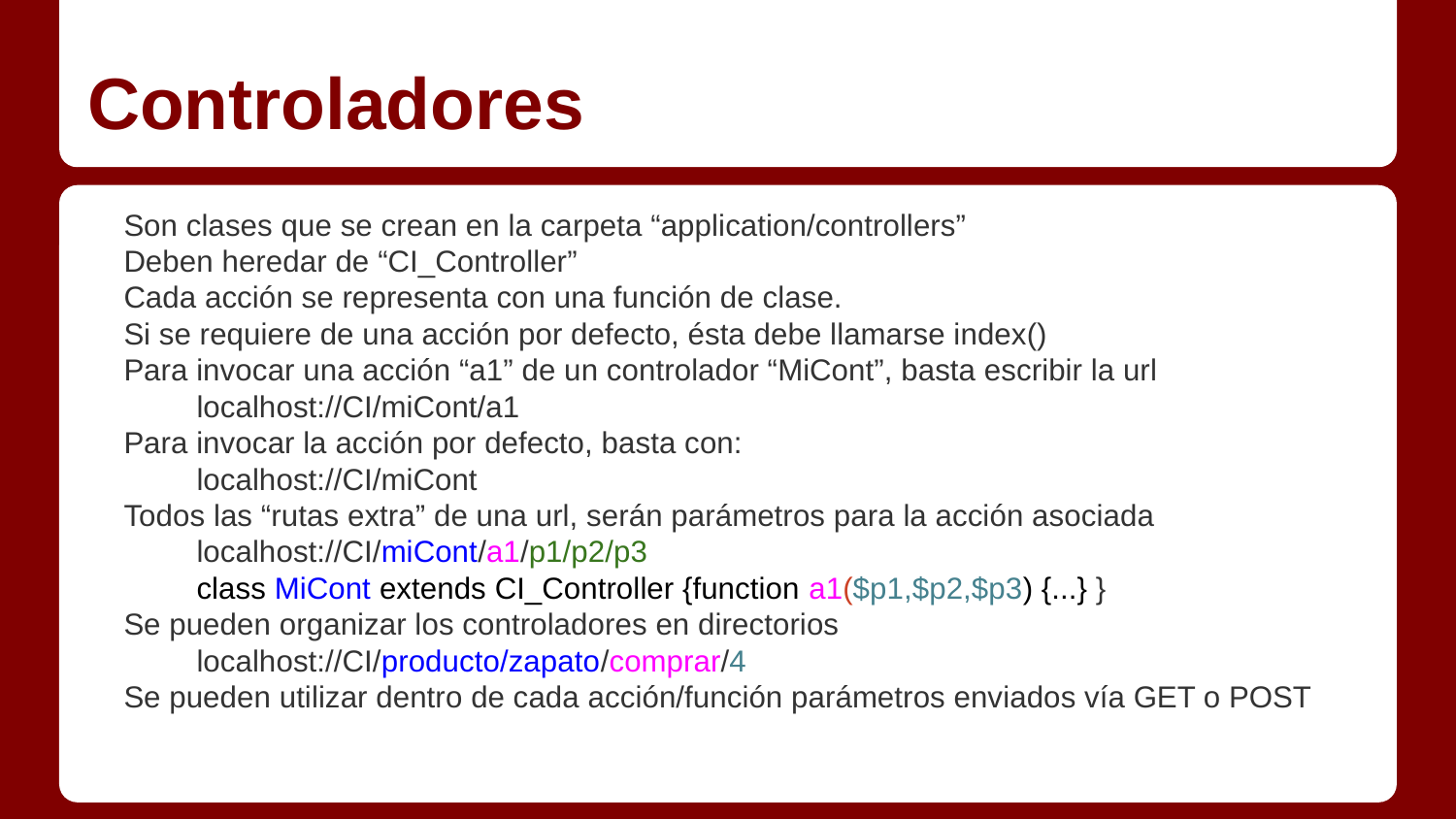

# Controladores
Son clases que se crean en la carpeta “application/controllers”
Deben heredar de “CI_Controller”
Cada acción se representa con una función de clase.
Si se requiere de una acción por defecto, ésta debe llamarse index()
Para invocar una acción “a1” de un controlador “MiCont”, basta escribir la url
localhost://CI/miCont/a1
Para invocar la acción por defecto, basta con:
localhost://CI/miCont
Todos las “rutas extra” de una url, serán parámetros para la acción asociada
localhost://CI/miCont/a1/p1/p2/p3
class MiCont extends CI_Controller {function a1($p1,$p2,$p3) {...} }
Se pueden organizar los controladores en directorios
localhost://CI/producto/zapato/comprar/4
Se pueden utilizar dentro de cada acción/función parámetros enviados vía GET o POST